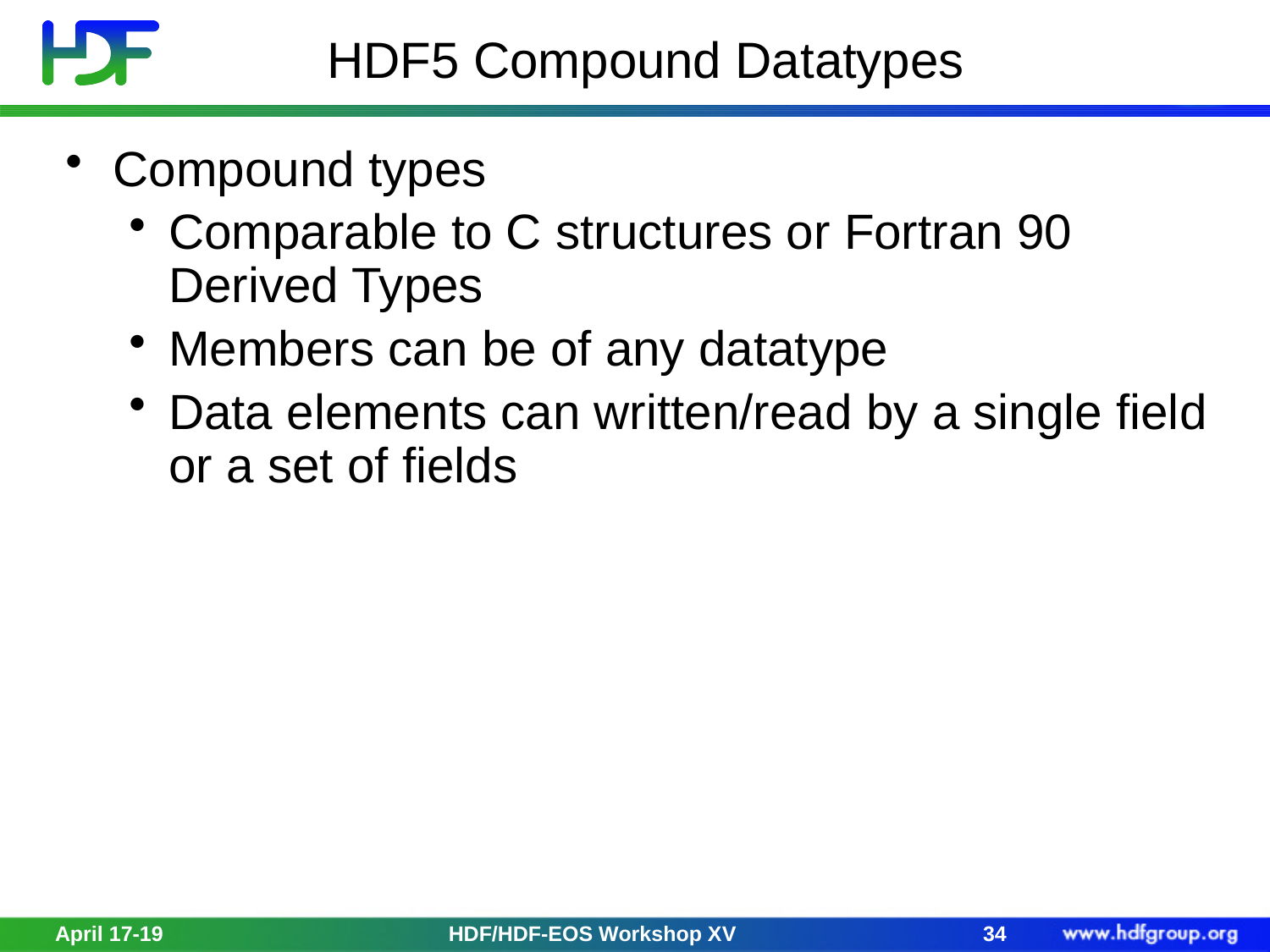

# HDF5 Compound Datatypes
Compound types
Comparable to C structures or Fortran 90 Derived Types
Members can be of any datatype
Data elements can written/read by a single field or a set of fields

April 17-19
HDF/HDF-EOS Workshop XV
34